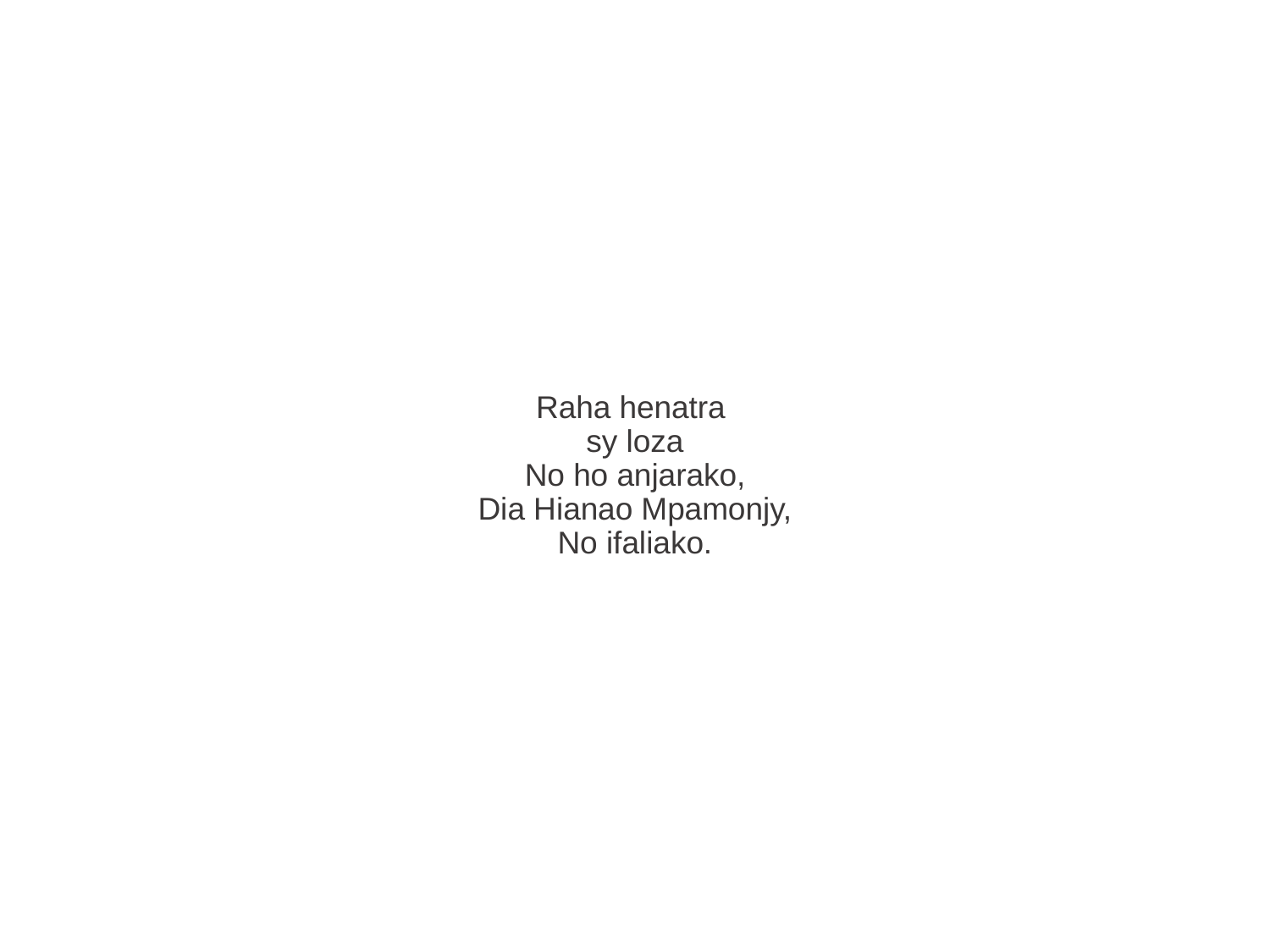

Raha henatra
sy loza
No ho anjarako,
Dia Hianao Mpamonjy,
No ifaliako.